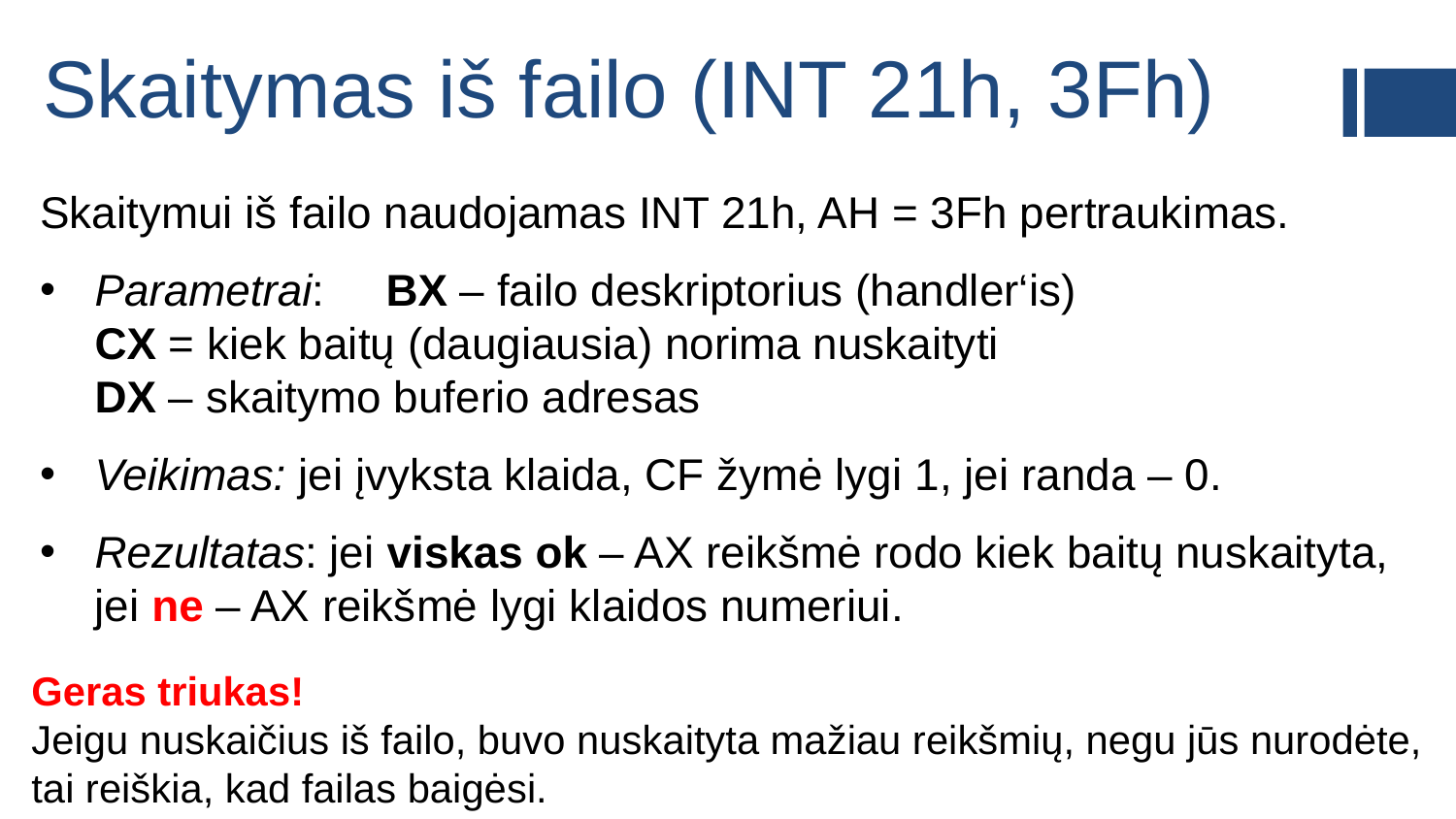

# Skaitymas iš failo (INT 21h, 3Fh)
Skaitymui iš failo naudojamas INT 21h, AH = 3Fh pertraukimas.
Parametrai:	BX – failo deskriptorius (handler‘is)
CX = kiek baitų (daugiausia) norima nuskaityti
DX – skaitymo buferio adresas
Veikimas: jei įvyksta klaida, CF žymė lygi 1, jei randa – 0.
Rezultatas: jei viskas ok – AX reikšmė rodo kiek baitų nuskaityta, jei ne – AX reikšmė lygi klaidos numeriui.
Geras triukas!
Jeigu nuskaičius iš failo, buvo nuskaityta mažiau reikšmių, negu jūs nurodėte, tai reiškia, kad failas baigėsi.